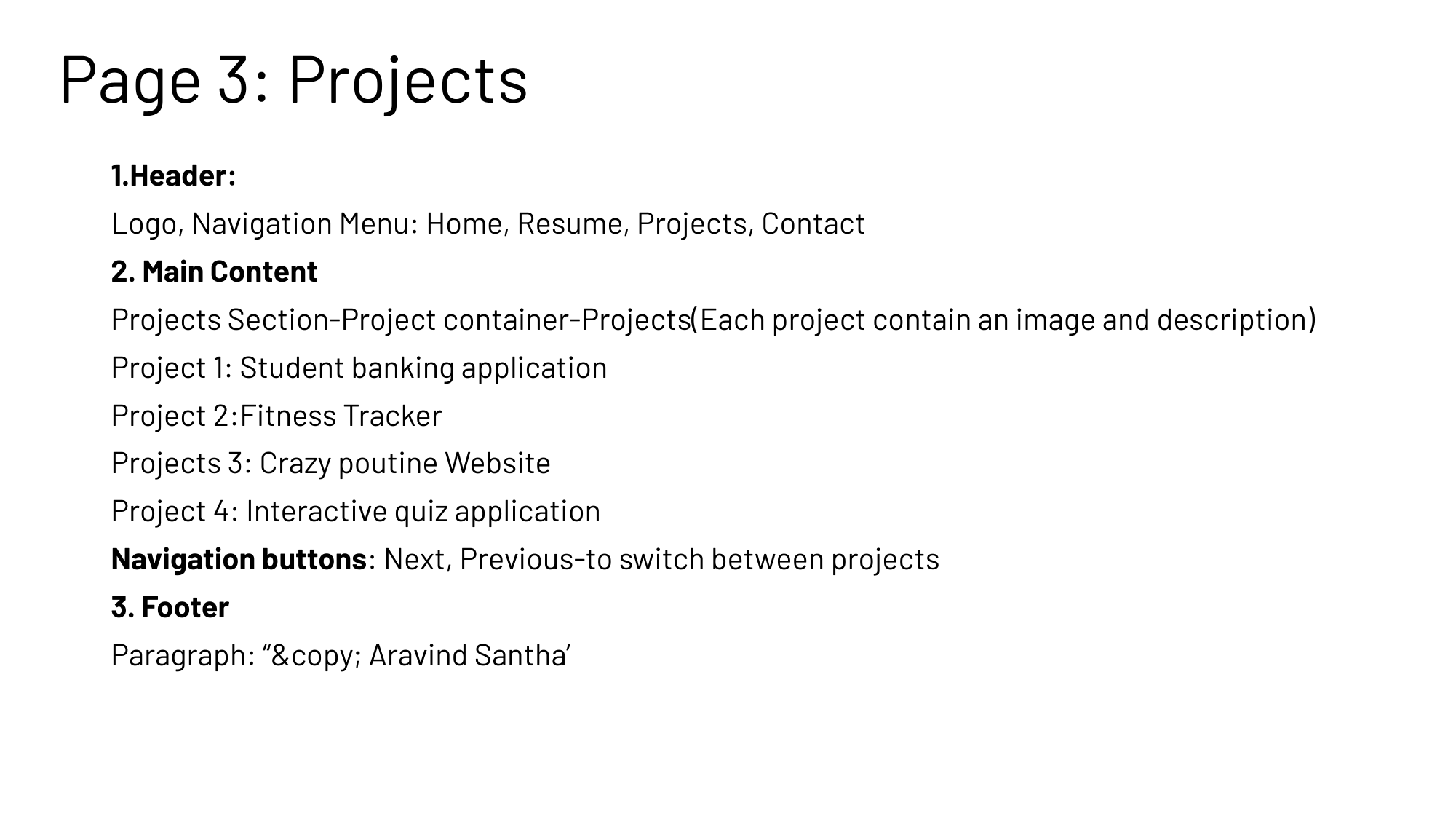

# Page 3: Projects
1.Header:
Logo, Navigation Menu: Home, Resume, Projects, Contact
2. Main Content
Projects Section-Project container-Projects(Each project contain an image and description)
Project 1: Student banking application
Project 2:Fitness Tracker
Projects 3: Crazy poutine Website
Project 4: Interactive quiz application
Navigation buttons: Next, Previous-to switch between projects
3. Footer
Paragraph: “&copy; Aravind Santha’